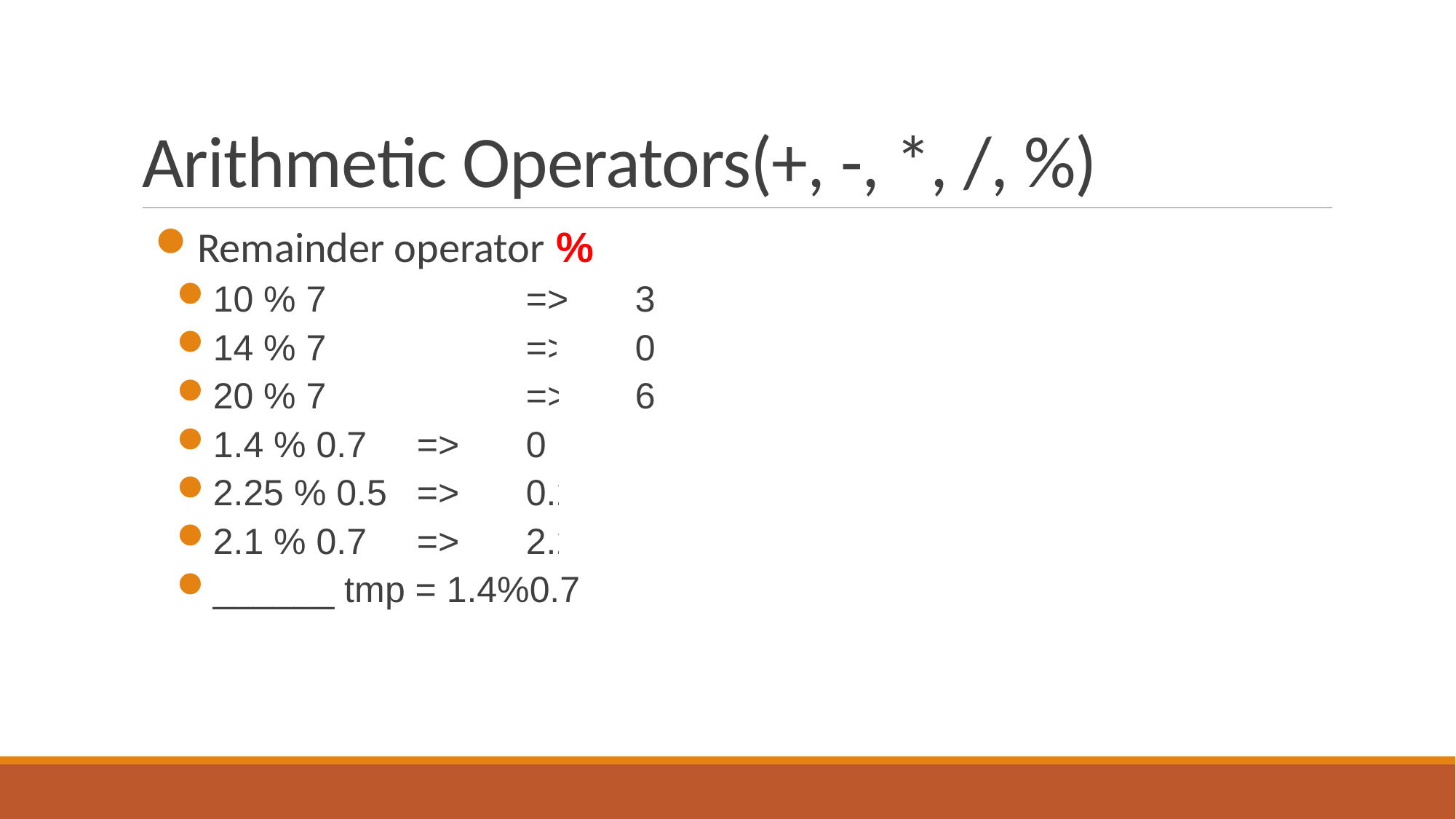

# Arithmetic Operators(+, -, *, /, %)
Remainder operator %
10 % 7		=>	3
14 % 7		=>	0
20 % 7		=>	6
1.4 % 0.7	=>	0
2.25 % 0.5 	=>	0.25
2.1 % 0.7	=>	2.220446049250313E-16
______ tmp = 1.4%0.7